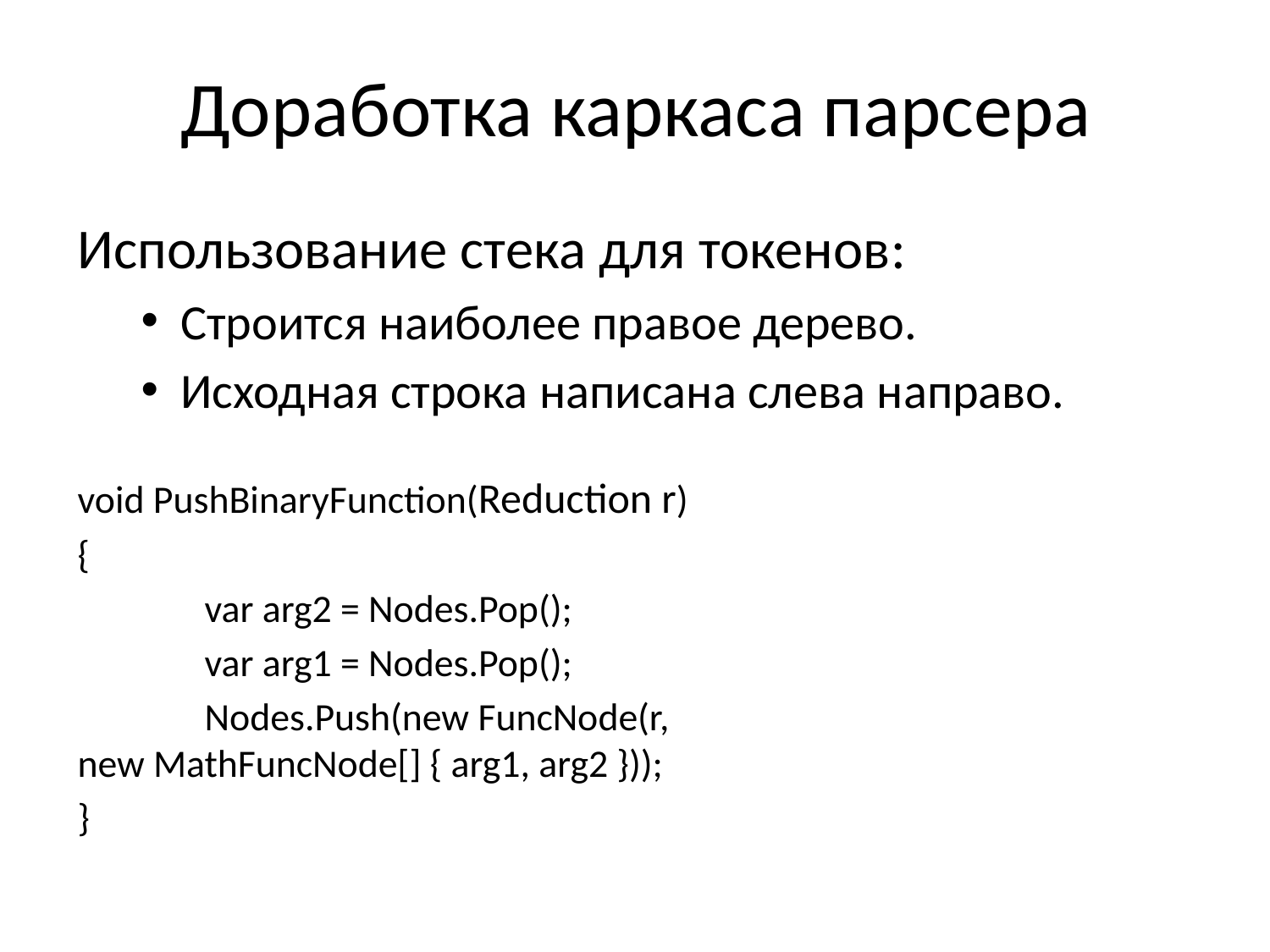

# Доработка каркаса парсера
Использование стека для токенов:
Строится наиболее правое дерево.
Исходная строка написана слева направо.

void PushBinaryFunction(Reduction r)
{
	var arg2 = Nodes.Pop();
	var arg1 = Nodes.Pop();
	Nodes.Push(new FuncNode(r, new MathFuncNode[] { arg1, arg2 }));
}